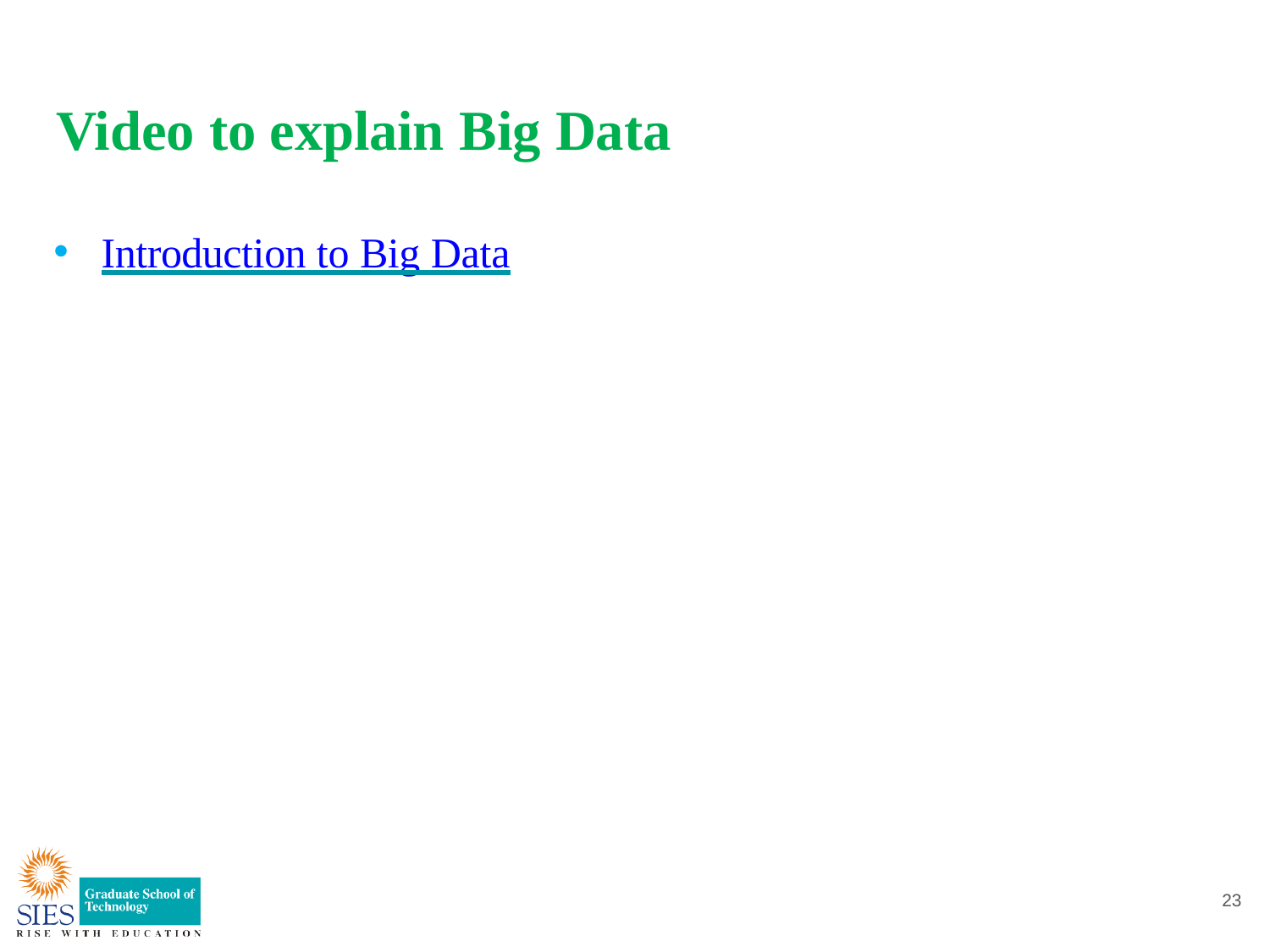

# Video to explain Big Data
Introduction to Big Data
23